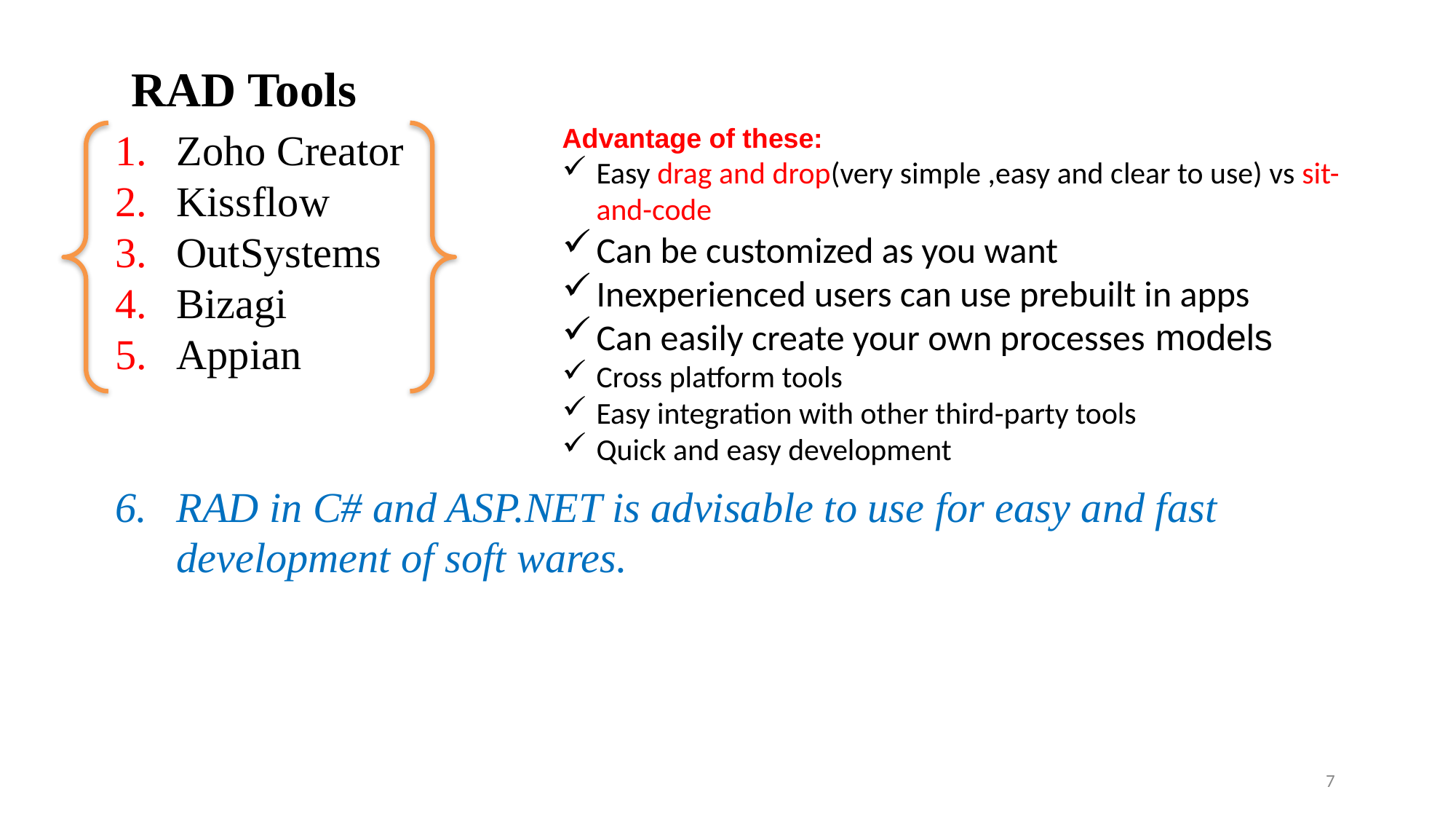

# RAD Tools
Advantage of these:
Easy drag and drop(very simple ,easy and clear to use) vs sit-and-code
Can be customized as you want
Inexperienced users can use prebuilt in apps
Can easily create your own processes models
Cross platform tools
Easy integration with other third-party tools
Quick and easy development

Zoho Creator
Kissflow
OutSystems
Bizagi
Appian

RAD in C# and ASP.NET is advisable to use for easy and fast development of soft wares.

7